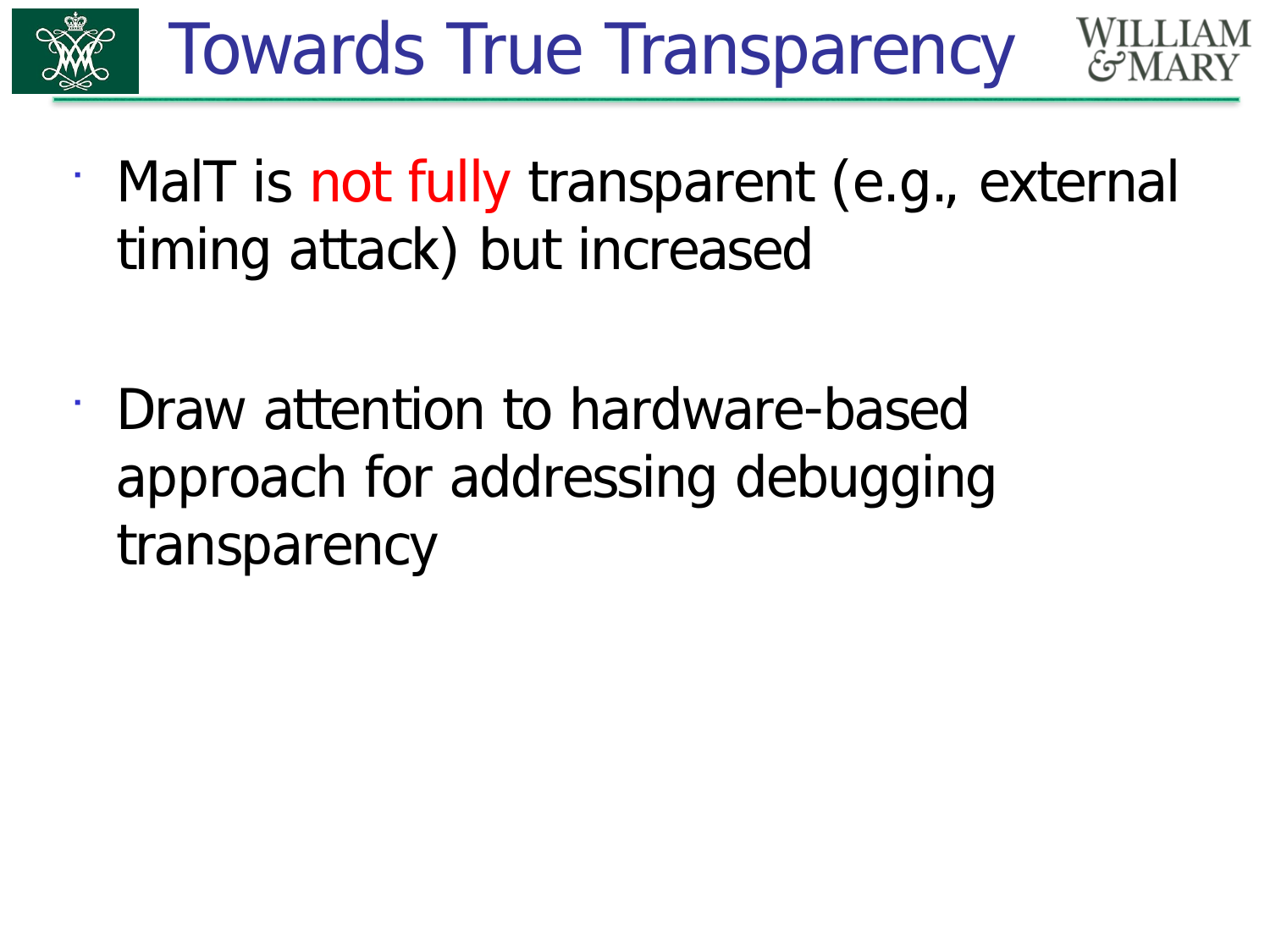

# Towards True Transparency
MalT is not fully transparent (e.g., external timing attack) but increased

Draw attention to hardware-based approach for addressing debugging transparency